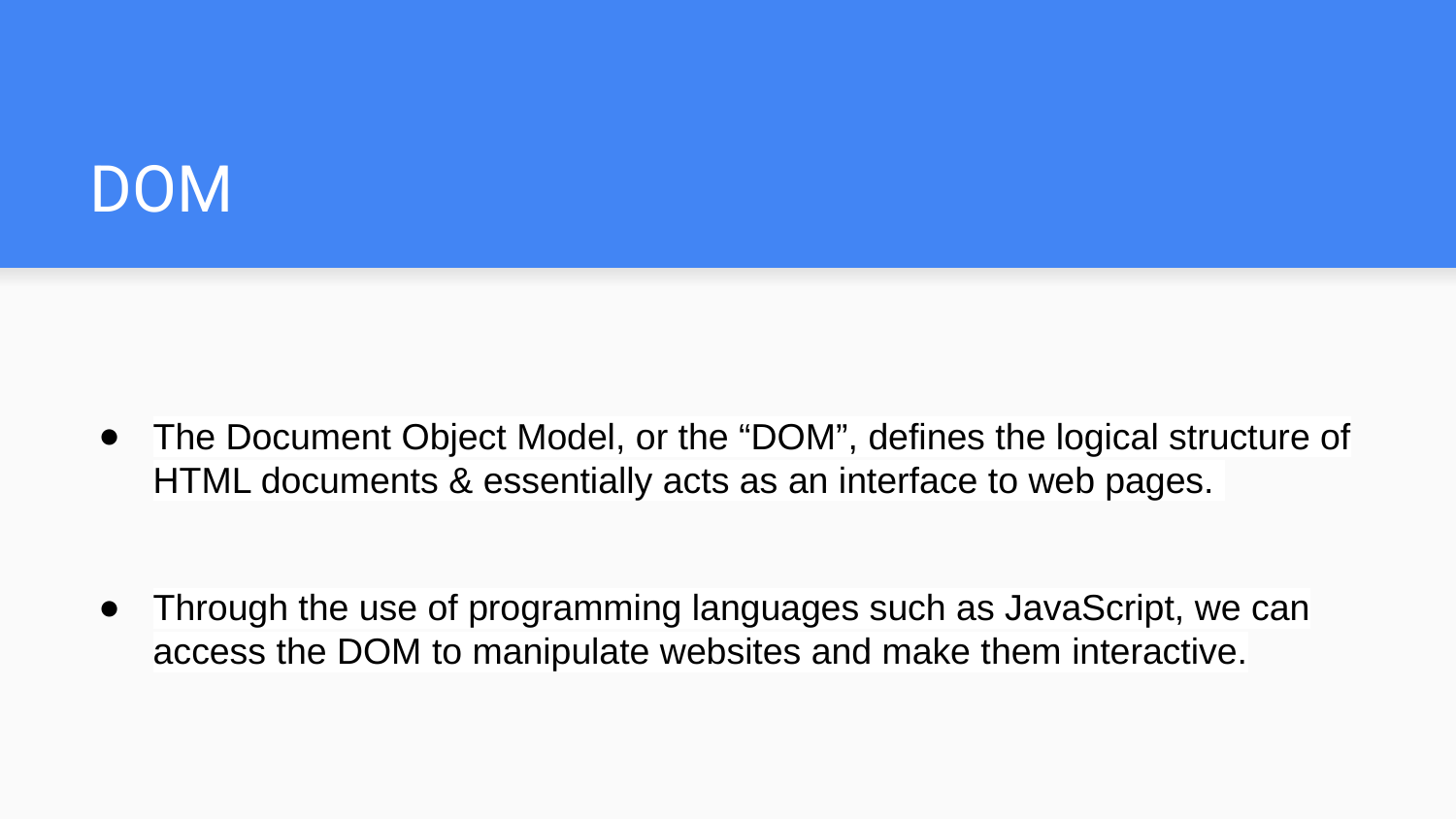

# DOM
The Document Object Model, or the “DOM”, defines the logical structure of HTML documents & essentially acts as an interface to web pages.

Through the use of programming languages such as JavaScript, we can access the DOM to manipulate websites and make them interactive.